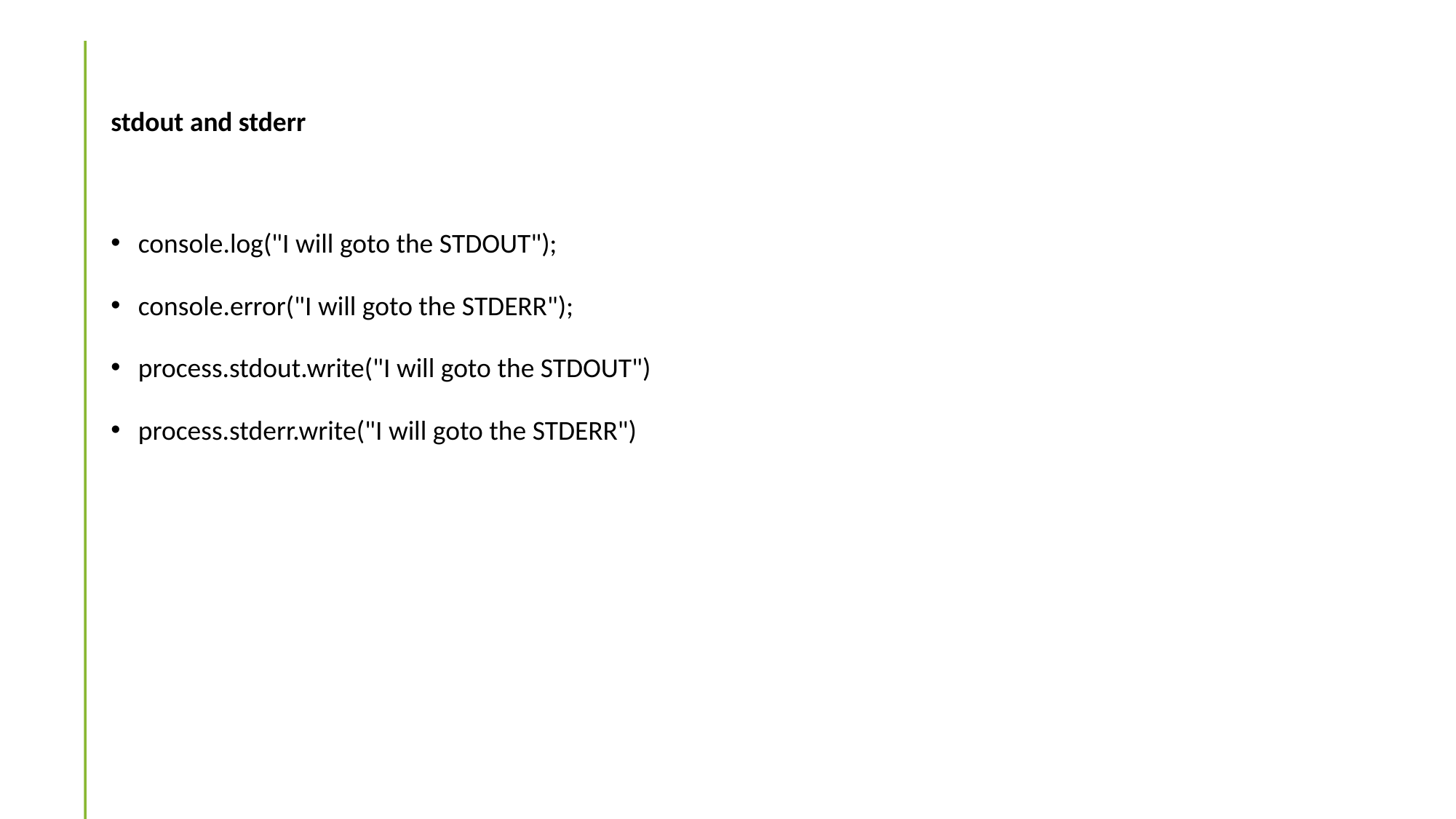

# stdout and stderr
console.log("I will goto the STDOUT");
console.error("I will goto the STDERR");
process.stdout.write("I will goto the STDOUT")
process.stderr.write("I will goto the STDERR")